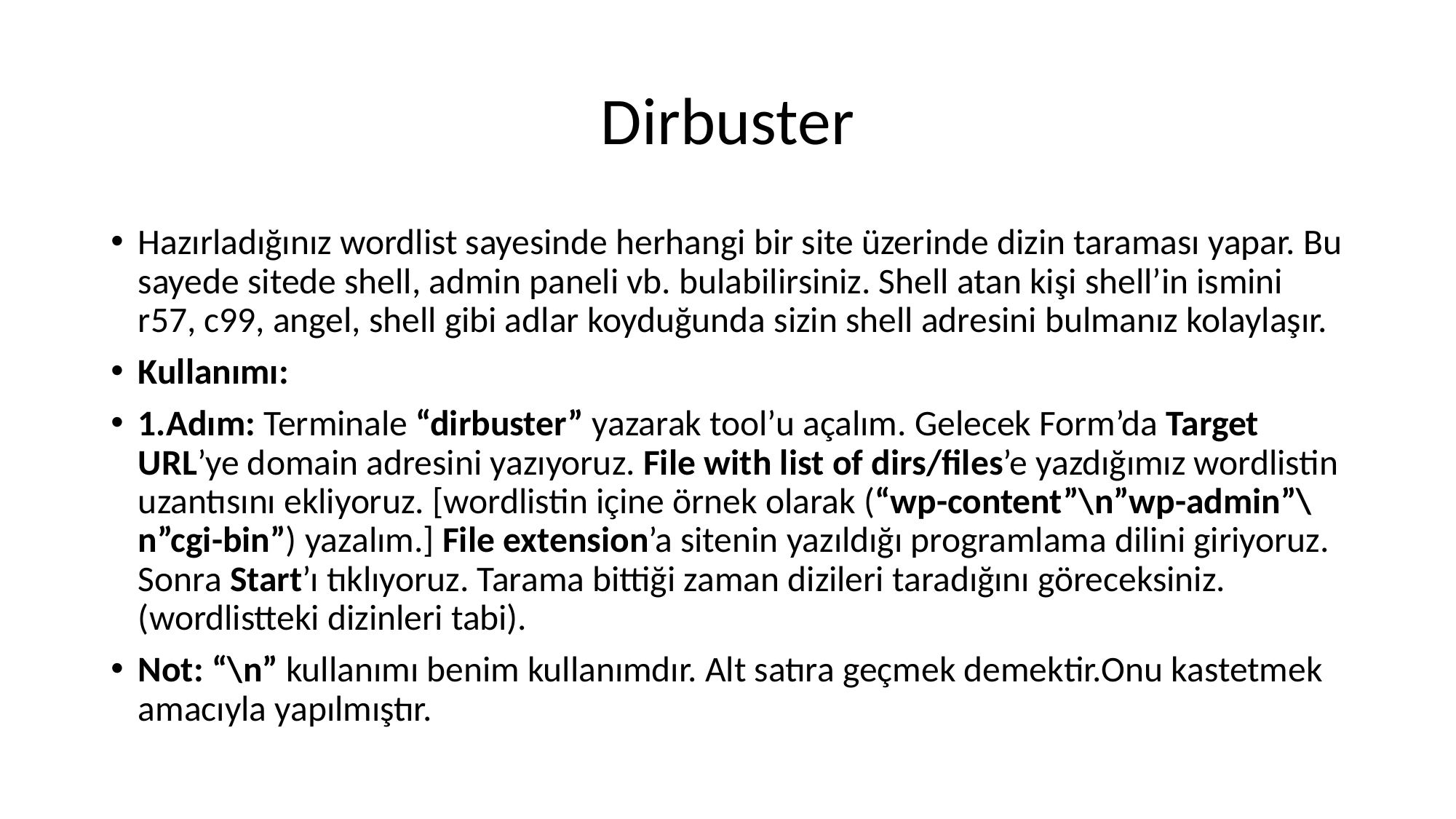

# Dirbuster
Hazırladığınız wordlist sayesinde herhangi bir site üzerinde dizin taraması yapar. Bu sayede sitede shell, admin paneli vb. bulabilirsiniz. Shell atan kişi shell’in ismini r57, c99, angel, shell gibi adlar koyduğunda sizin shell adresini bulmanız kolaylaşır.
Kullanımı:
1.Adım: Terminale “dirbuster” yazarak tool’u açalım. Gelecek Form’da Target URL’ye domain adresini yazıyoruz. File with list of dirs/files’e yazdığımız wordlistin uzantısını ekliyoruz. [wordlistin içine örnek olarak (“wp-content”\n”wp-admin”\n”cgi-bin”) yazalım.] File extension’a sitenin yazıldığı programlama dilini giriyoruz. Sonra Start’ı tıklıyoruz. Tarama bittiği zaman dizileri taradığını göreceksiniz.(wordlistteki dizinleri tabi).
Not: “\n” kullanımı benim kullanımdır. Alt satıra geçmek demektir.Onu kastetmek amacıyla yapılmıştır.